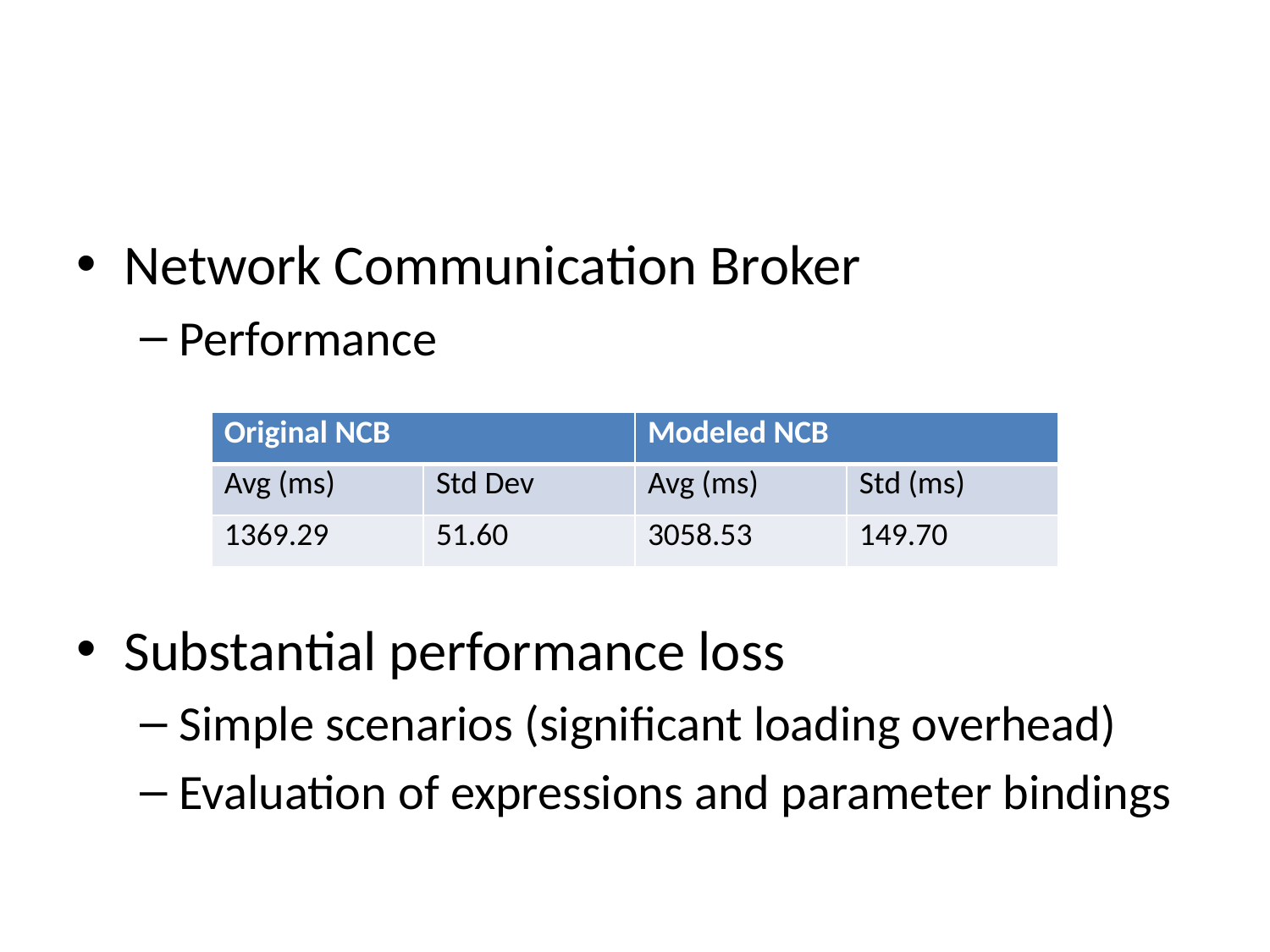

#
Network Communication Broker
Performance

Substantial performance loss
Simple scenarios (significant loading overhead)
Evaluation of expressions and parameter bindings

| Original NCB |  | Modeled NCB |  |
| --- | --- | --- | --- |
| Avg (ms) | Std Dev | Avg (ms) | Std (ms) |
| 1369.29 | 51.60 | 3058.53 | 149.70 |